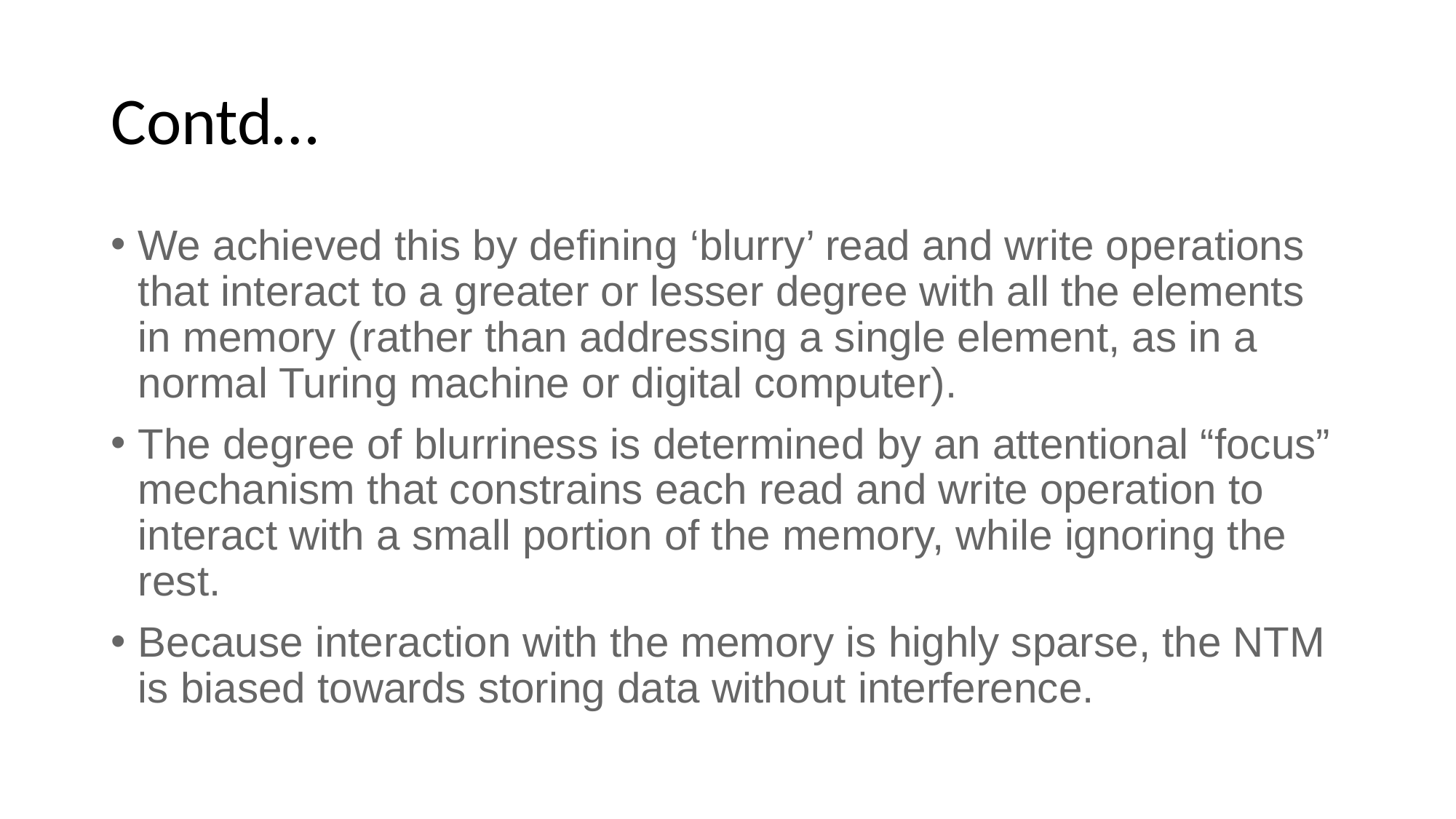

# Contd…
We achieved this by defining ‘blurry’ read and write operations that interact to a greater or lesser degree with all the elements in memory (rather than addressing a single element, as in a normal Turing machine or digital computer).
The degree of blurriness is determined by an attentional “focus” mechanism that constrains each read and write operation to interact with a small portion of the memory, while ignoring the rest.
Because interaction with the memory is highly sparse, the NTM is biased towards storing data without interference.